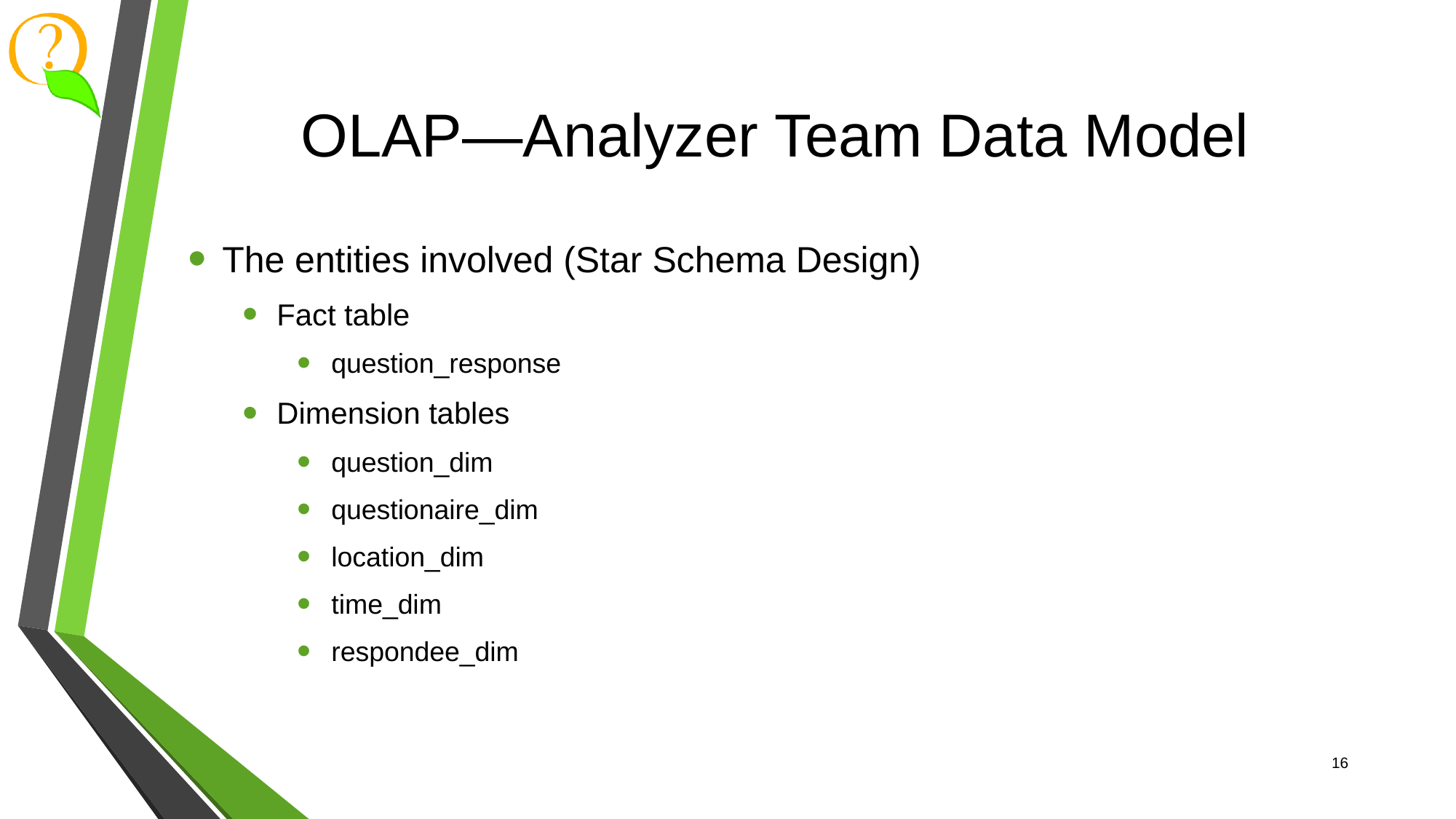

# OLAP—Analyzer Team Data Model

The entities involved (Star Schema Design)
Fact table
question_response
Dimension tables
question_dim
questionaire_dim
location_dim
time_dim
respondee_dim

16